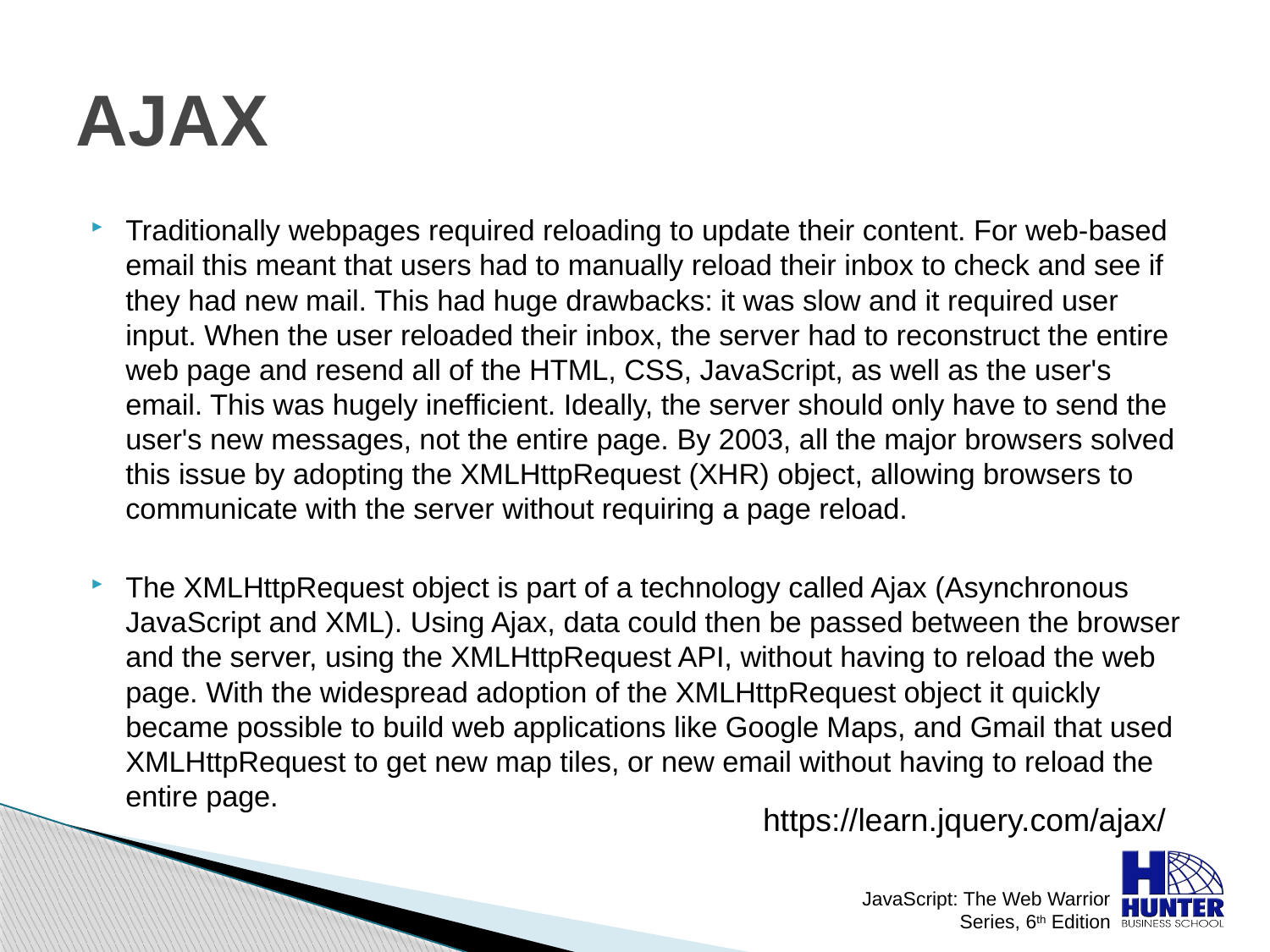

# AJAX
Traditionally webpages required reloading to update their content. For web-based email this meant that users had to manually reload their inbox to check and see if they had new mail. This had huge drawbacks: it was slow and it required user input. When the user reloaded their inbox, the server had to reconstruct the entire web page and resend all of the HTML, CSS, JavaScript, as well as the user's email. This was hugely inefficient. Ideally, the server should only have to send the user's new messages, not the entire page. By 2003, all the major browsers solved this issue by adopting the XMLHttpRequest (XHR) object, allowing browsers to communicate with the server without requiring a page reload.

The XMLHttpRequest object is part of a technology called Ajax (Asynchronous JavaScript and XML). Using Ajax, data could then be passed between the browser and the server, using the XMLHttpRequest API, without having to reload the web page. With the widespread adoption of the XMLHttpRequest object it quickly became possible to build web applications like Google Maps, and Gmail that used XMLHttpRequest to get new map tiles, or new email without having to reload the entire page.
https://learn.jquery.com/ajax/